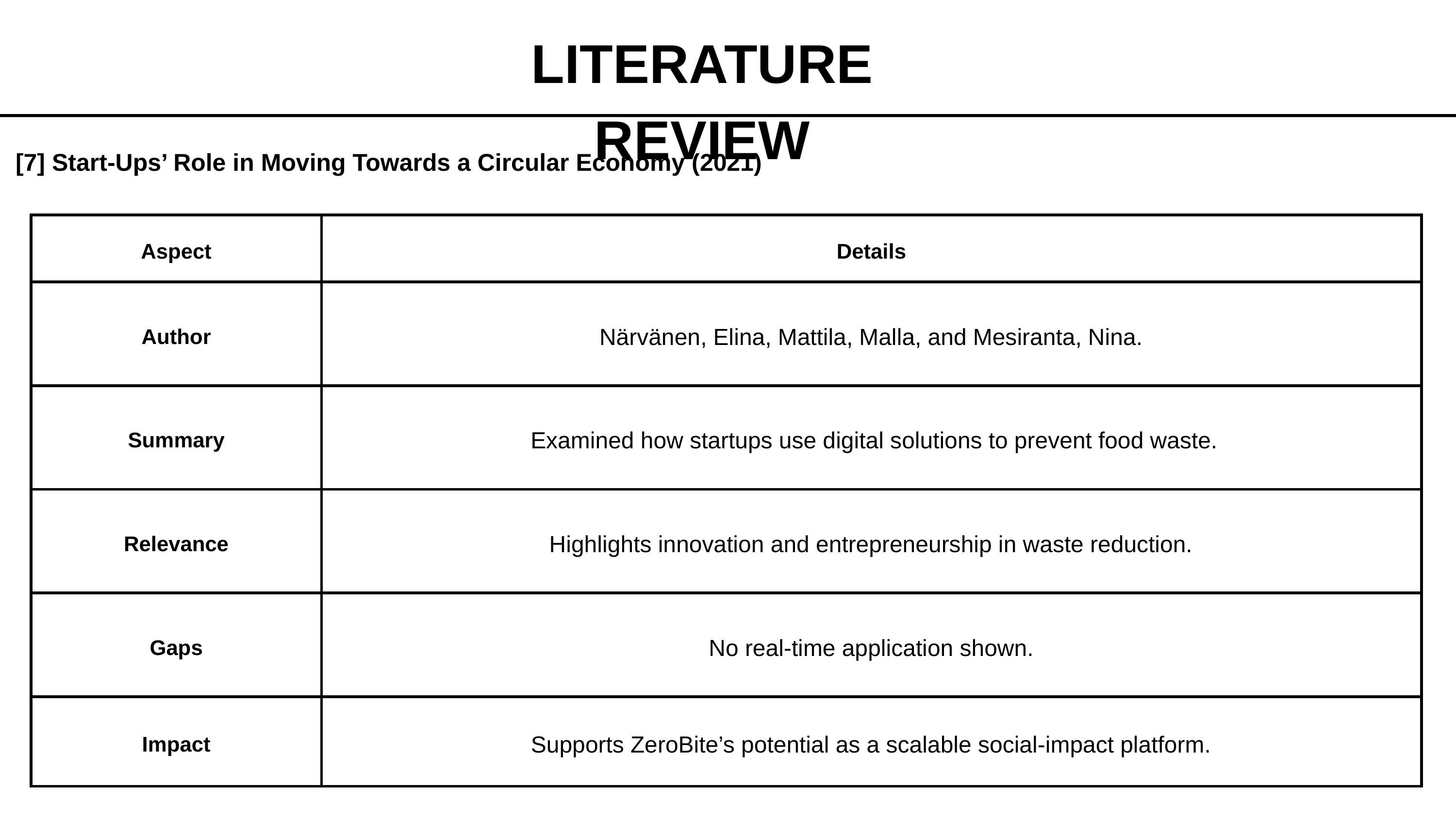

LITERATURE REVIEW

[7] Start-Ups’ Role in Moving Towards a Circular Economy (2021)
| Aspect | Details |
| --- | --- |
| Author | Närvänen, Elina, Mattila, Malla, and Mesiranta, Nina. |
| Summary | Examined how startups use digital solutions to prevent food waste. |
| Relevance | Highlights innovation and entrepreneurship in waste reduction. |
| Gaps | No real-time application shown. |
| Impact | Supports ZeroBite’s potential as a scalable social-impact platform. |